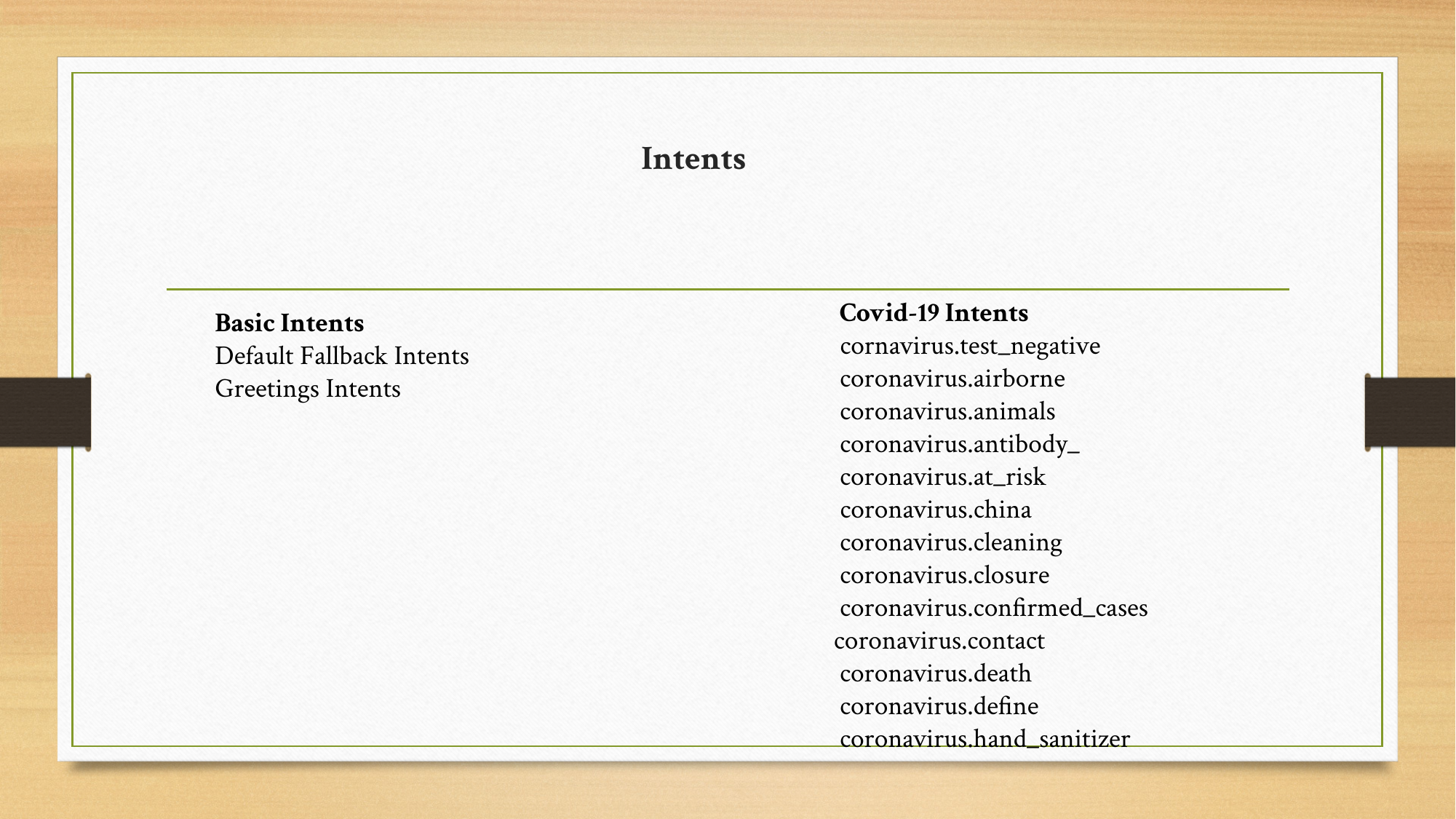

# Intents
 Covid-19 Intents
 cornavirus.test_negative
 coronavirus.airborne
 coronavirus.animals
 coronavirus.antibody_
 coronavirus.at_risk
 coronavirus.china
 coronavirus.cleaning
 coronavirus.closure
 coronavirus.confirmed_cases
coronavirus.contact
 coronavirus.death
 coronavirus.define
 coronavirus.hand_sanitizer

Basic Intents
Default Fallback Intents
Greetings Intents